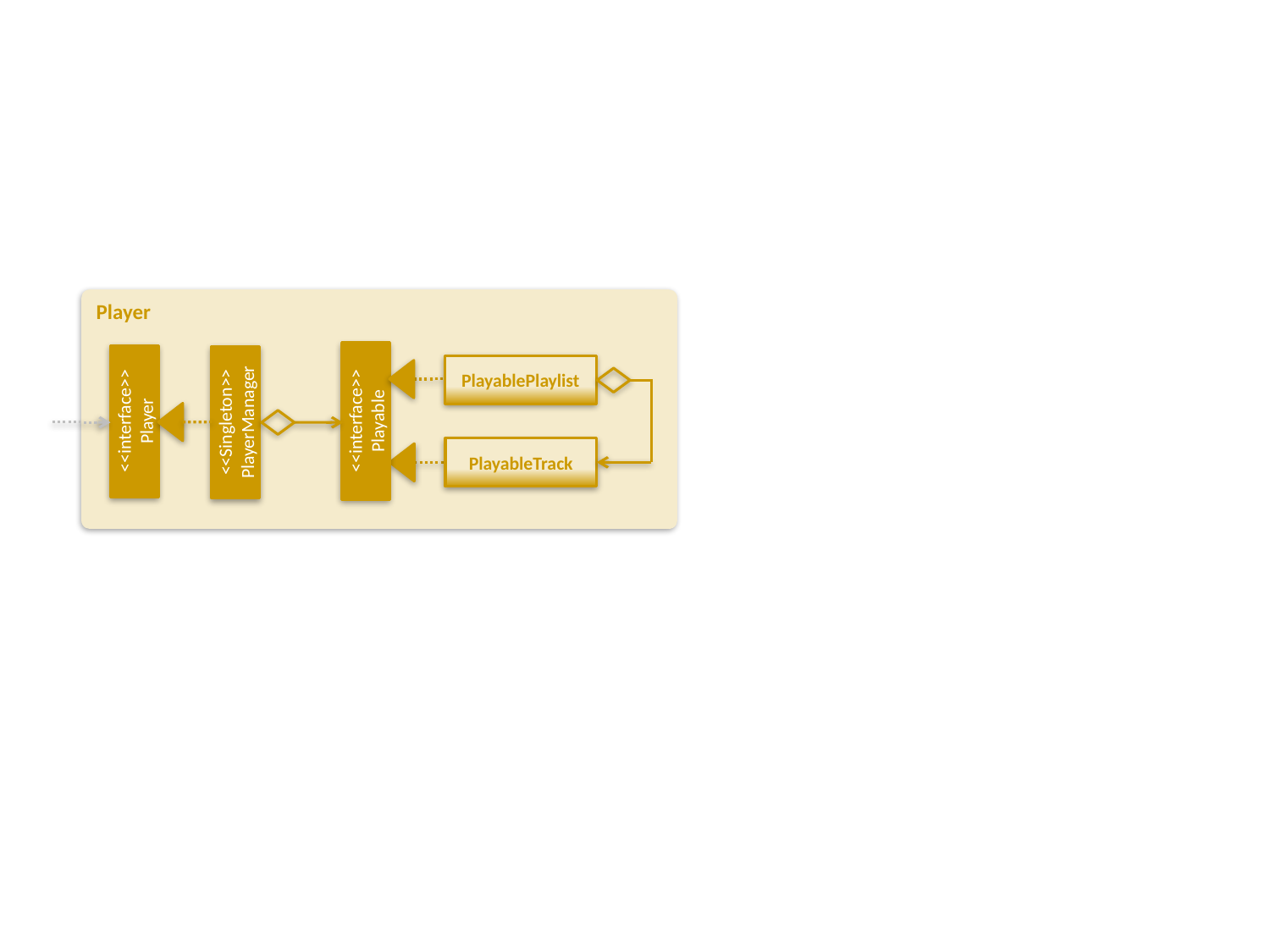

Player
PlayablePlaylist

<<interface>>
Playable
<<interface>>
Player
<<Singleton>>
PlayerManager

PlayableTrack